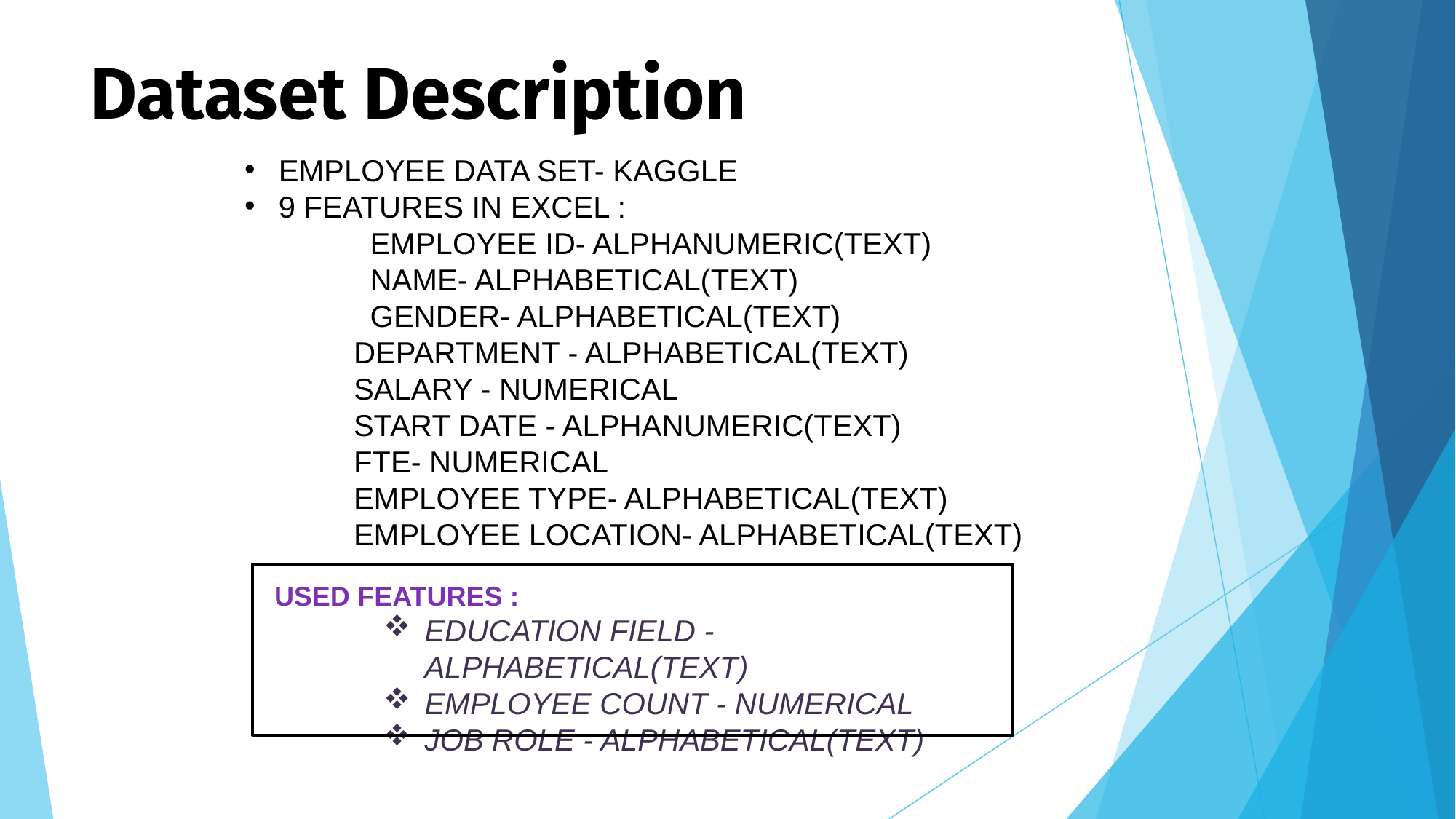

# Dataset Description
EMPLOYEE DATA SET- KAGGLE
9 FEATURES IN EXCEL :
               EMPLOYEE ID- ALPHANUMERIC(TEXT)
               NAME- ALPHABETICAL(TEXT)
               GENDER- ALPHABETICAL(TEXT)
DEPARTMENT - ALPHABETICAL(TEXT)
SALARY - NUMERICAL
START DATE - ALPHANUMERIC(TEXT)
FTE- NUMERICAL
EMPLOYEE TYPE- ALPHABETICAL(TEXT)
EMPLOYEE LOCATION- ALPHABETICAL(TEXT)

USED FEATURES :
EDUCATION FIELD - ALPHABETICAL(TEXT)
EMPLOYEE COUNT - NUMERICAL
JOB ROLE - ALPHABETICAL(TEXT)